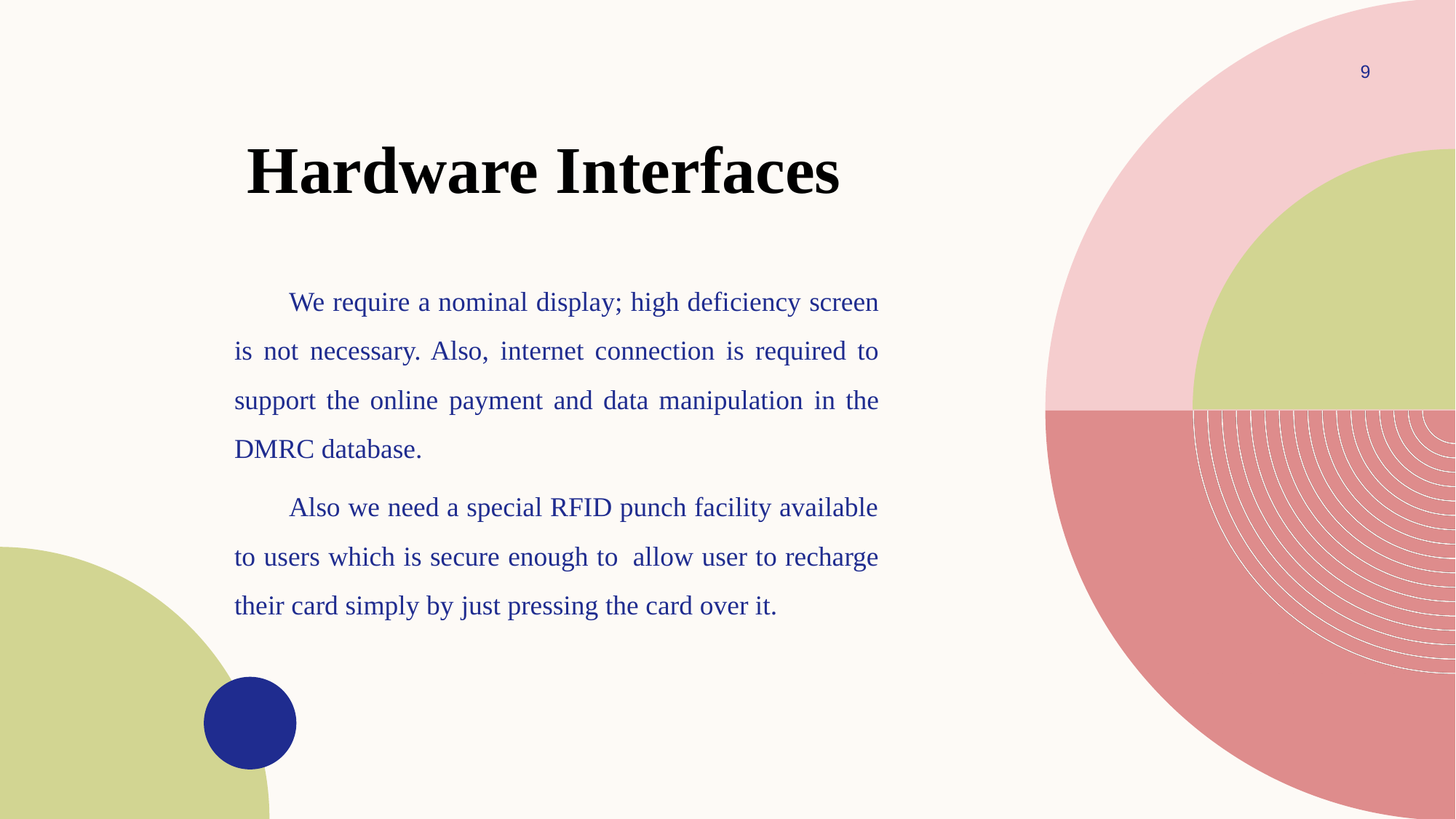

9
# Hardware Interfaces
We require a nominal display; high deficiency screen is not necessary. Also, internet connection is required to support the online payment and data manipulation in the DMRC database.
Also we need a special RFID punch facility available to users which is secure enough to allow user to recharge their card simply by just pressing the card over it.